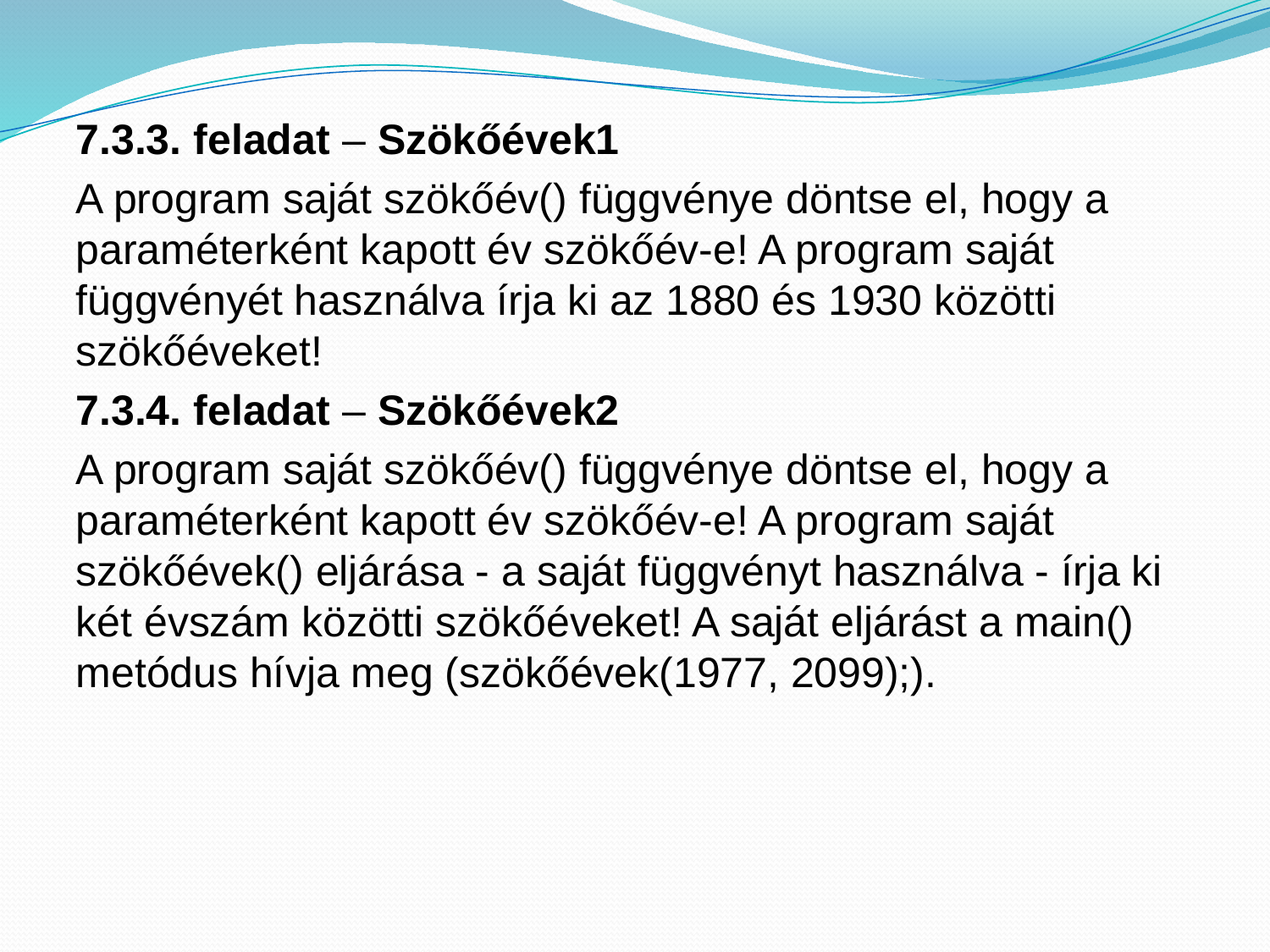

7.3.3. feladat – Szökőévek1
A program saját szökőév() függvénye döntse el, hogy a paraméterként kapott év szökőév-e! A program saját függvényét használva írja ki az 1880 és 1930 közötti szökőéveket!
7.3.4. feladat – Szökőévek2
A program saját szökőév() függvénye döntse el, hogy a paraméterként kapott év szökőév-e! A program saját szökőévek() eljárása - a saját függvényt használva - írja ki két évszám közötti szökőéveket! A saját eljárást a main() metódus hívja meg (szökőévek(1977, 2099);).